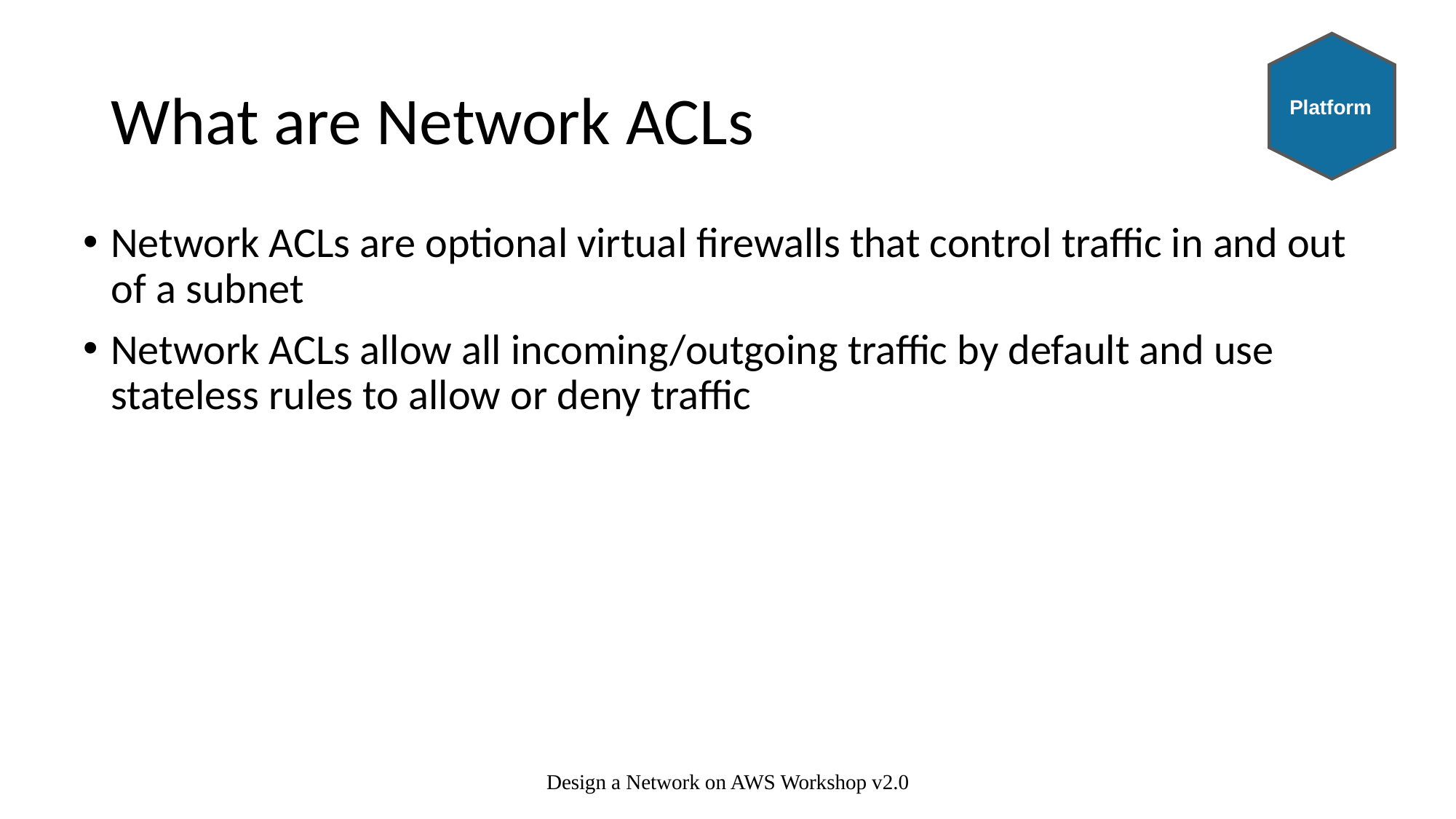

Platform
# What are Network ACLs

Network ACLs are optional virtual firewalls that control traffic in and out of a subnet
Network ACLs allow all incoming/outgoing traffic by default and use stateless rules to allow or deny traffic

Design a Network on AWS Workshop v2.0